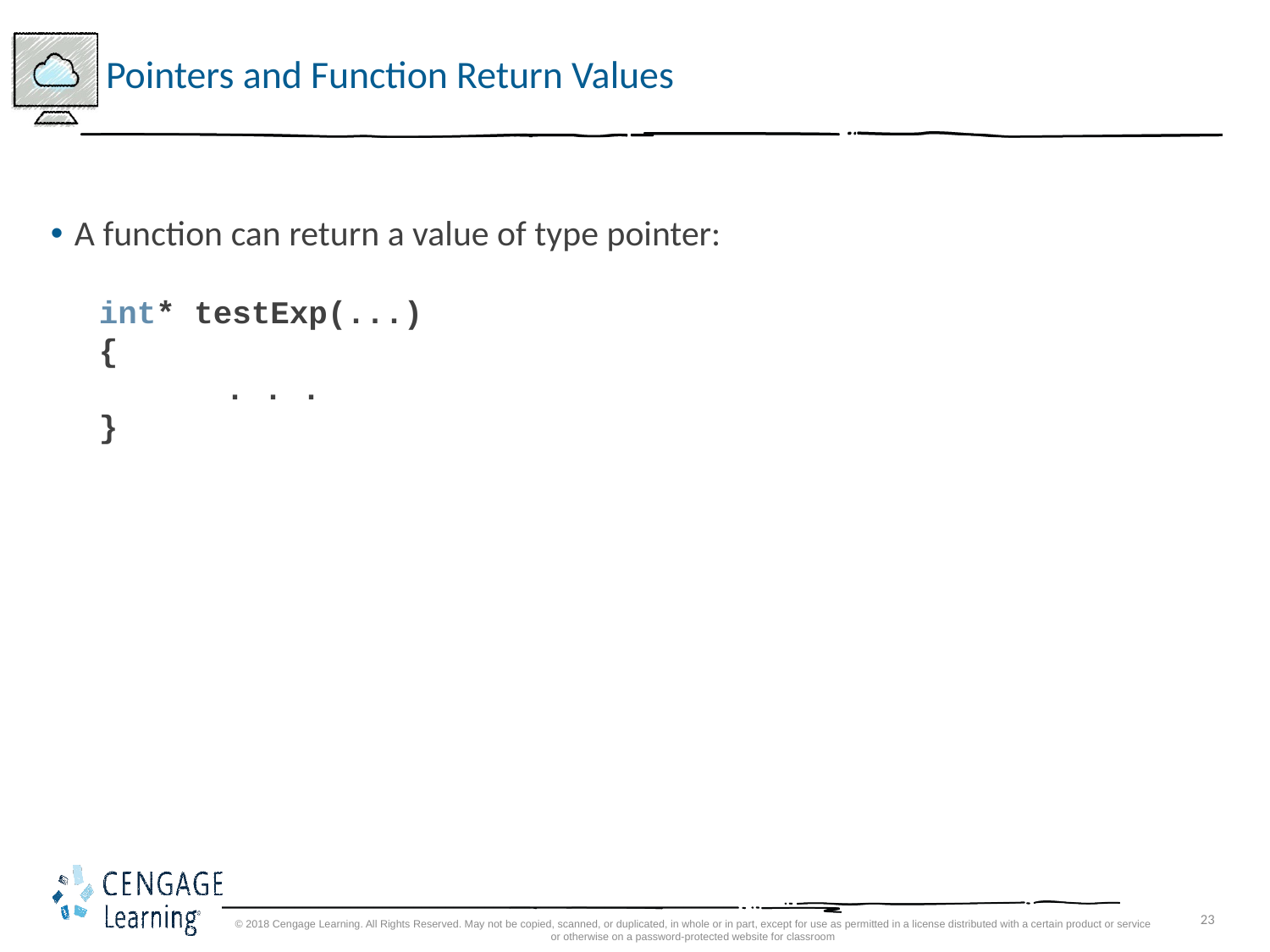

# Pointers and Function Return Values
A function can return a value of type pointer:

int* testExp(...)
{
	. . .
}

© 2018 Cengage Learning. All Rights Reserved. May not be copied, scanned, or duplicated, in whole or in part, except for use as permitted in a license distributed with a certain product or service or otherwise on a password-protected website for classroom